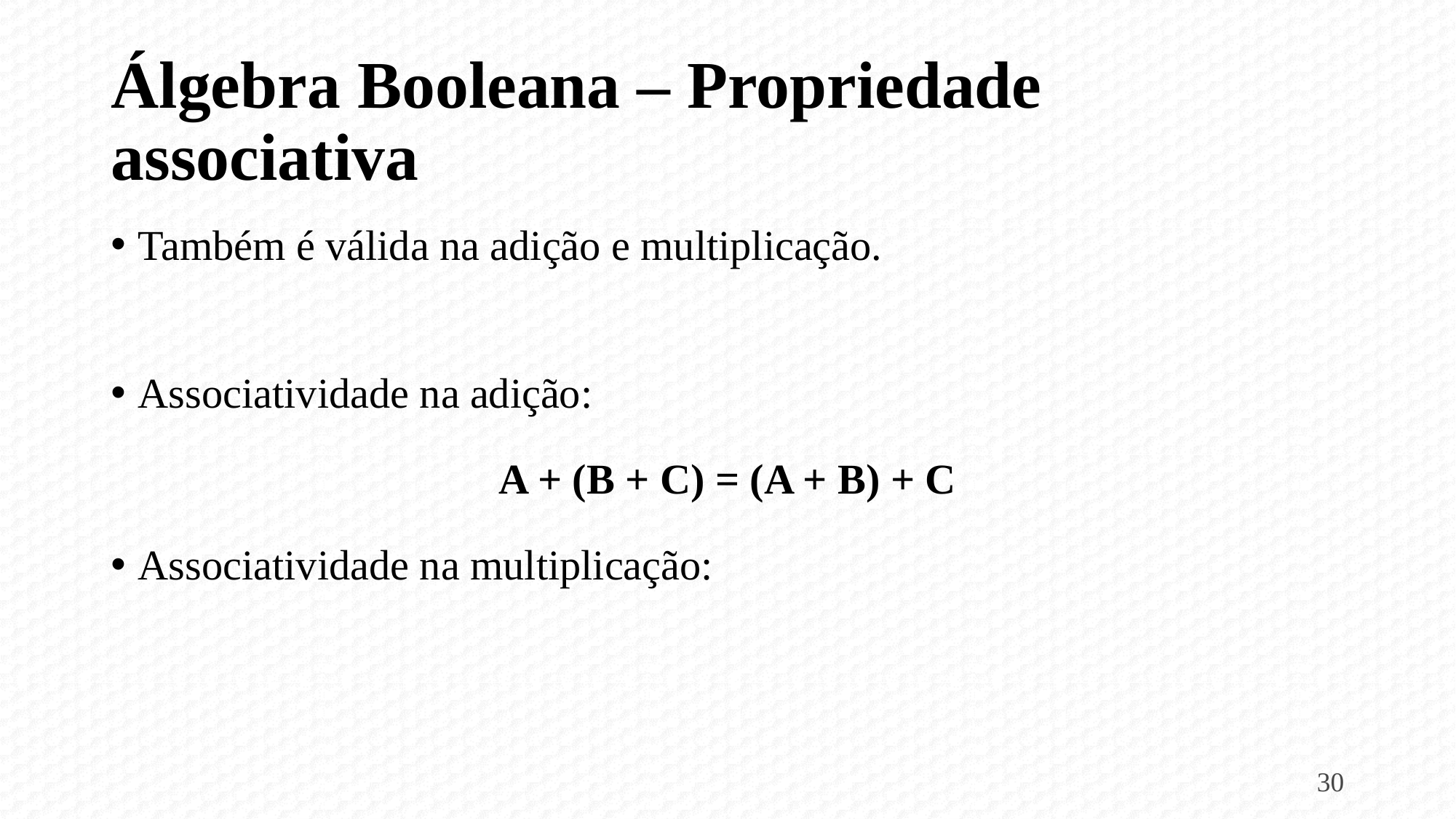

# Álgebra Booleana – Propriedade associativa
Também é válida na adição e multiplicação.

Associatividade na adição:

A + (B + C) = (A + B) + C

Associatividade na multiplicação:

30